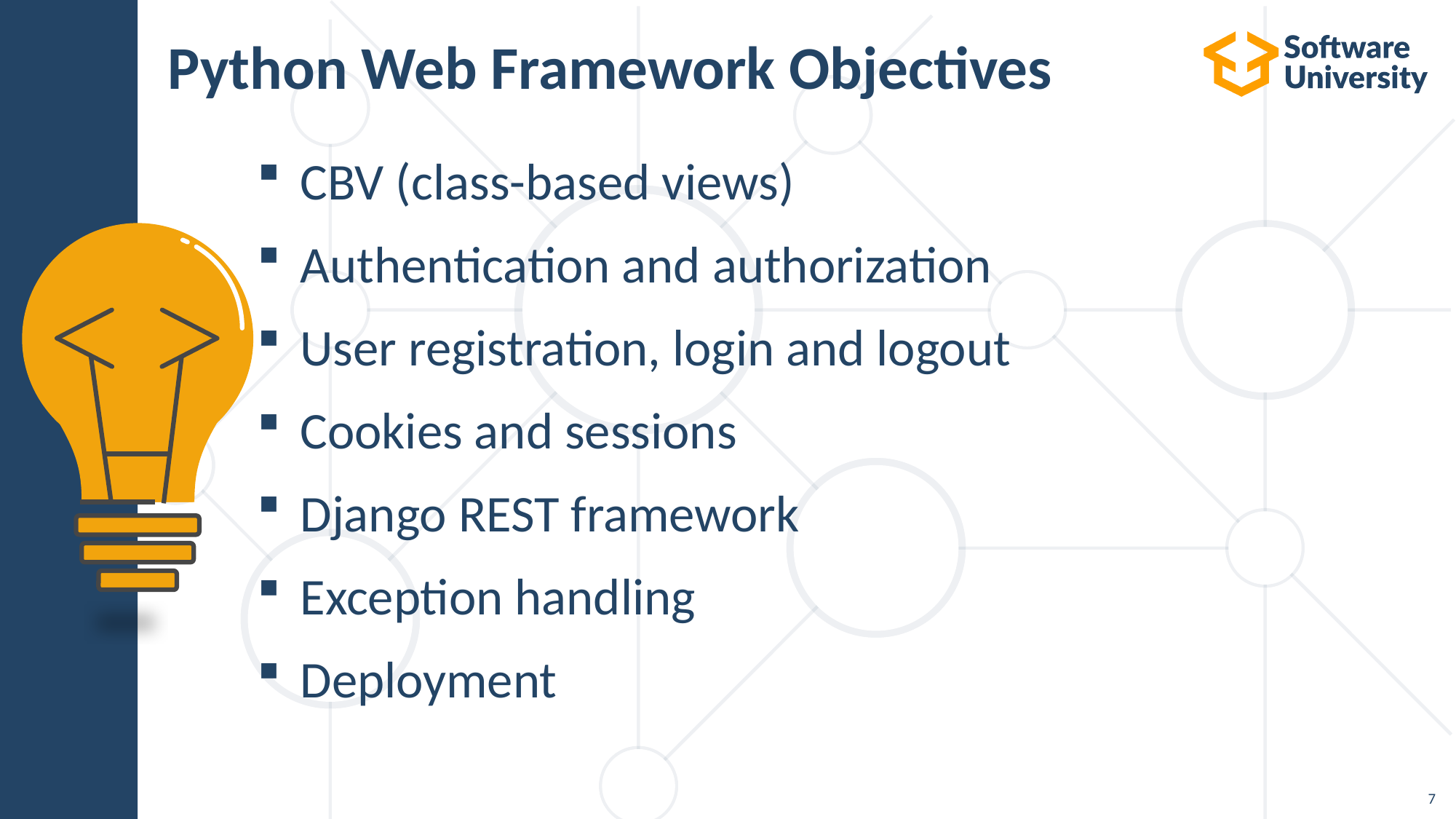

# Python Web Framework Objectives
CBV (class-based views)
Authentication and authorization
User registration, login and logout
Cookies and sessions
Django REST framework
Exception handling
Deployment
7